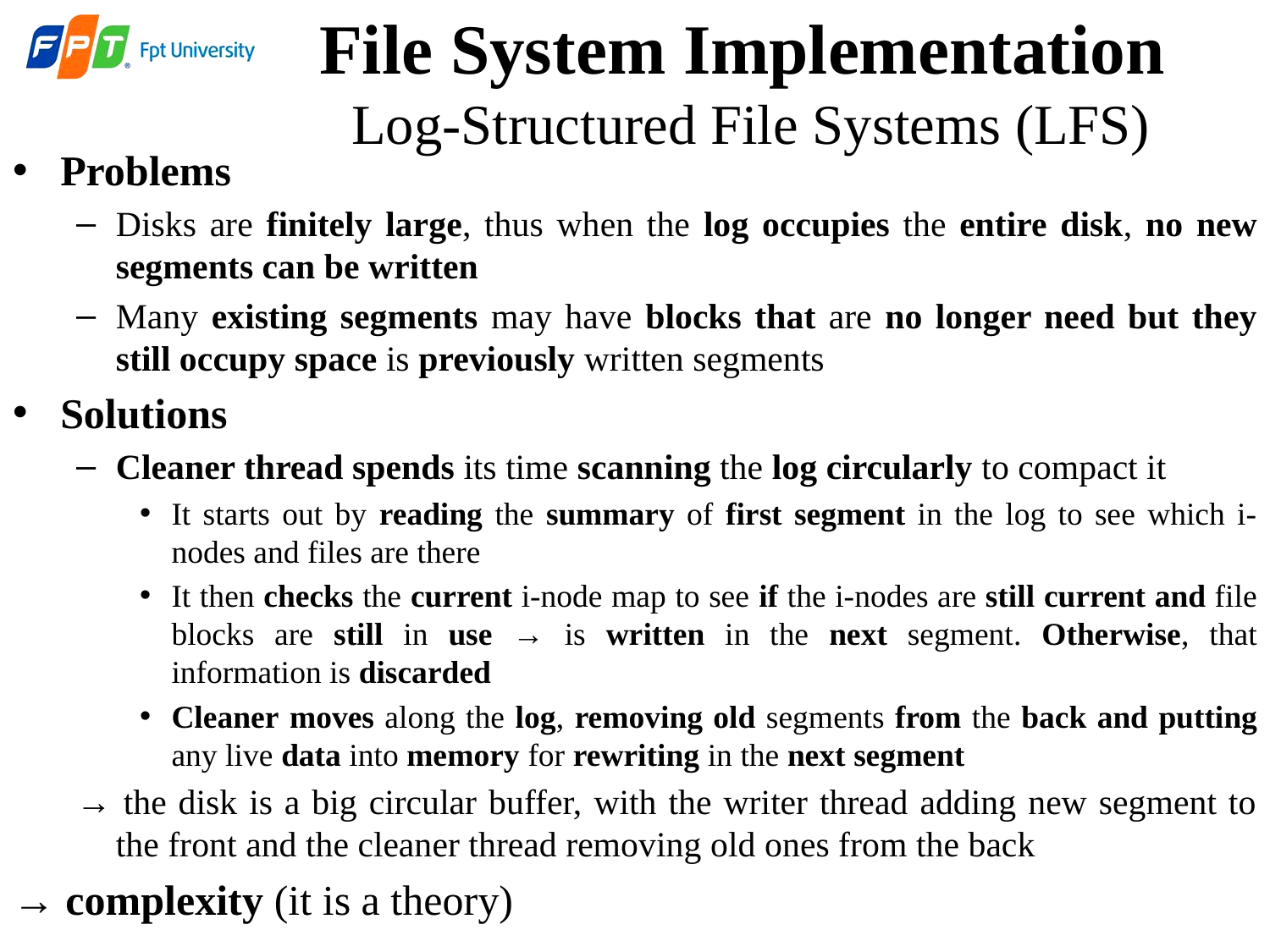

File System Implementation
Log-Structured File Systems (LFS)
Problems
Disks are finitely large, thus when the log occupies the entire disk, no new segments can be written
Many existing segments may have blocks that are no longer need but they still occupy space is previously written segments
Solutions
Cleaner thread spends its time scanning the log circularly to compact it
It starts out by reading the summary of first segment in the log to see which i-nodes and files are there
It then checks the current i-node map to see if the i-nodes are still current and file blocks are still in use → is written in the next segment. Otherwise, that information is discarded
Cleaner moves along the log, removing old segments from the back and putting any live data into memory for rewriting in the next segment
→ the disk is a big circular buffer, with the writer thread adding new segment to the front and the cleaner thread removing old ones from the back
→ complexity (it is a theory)